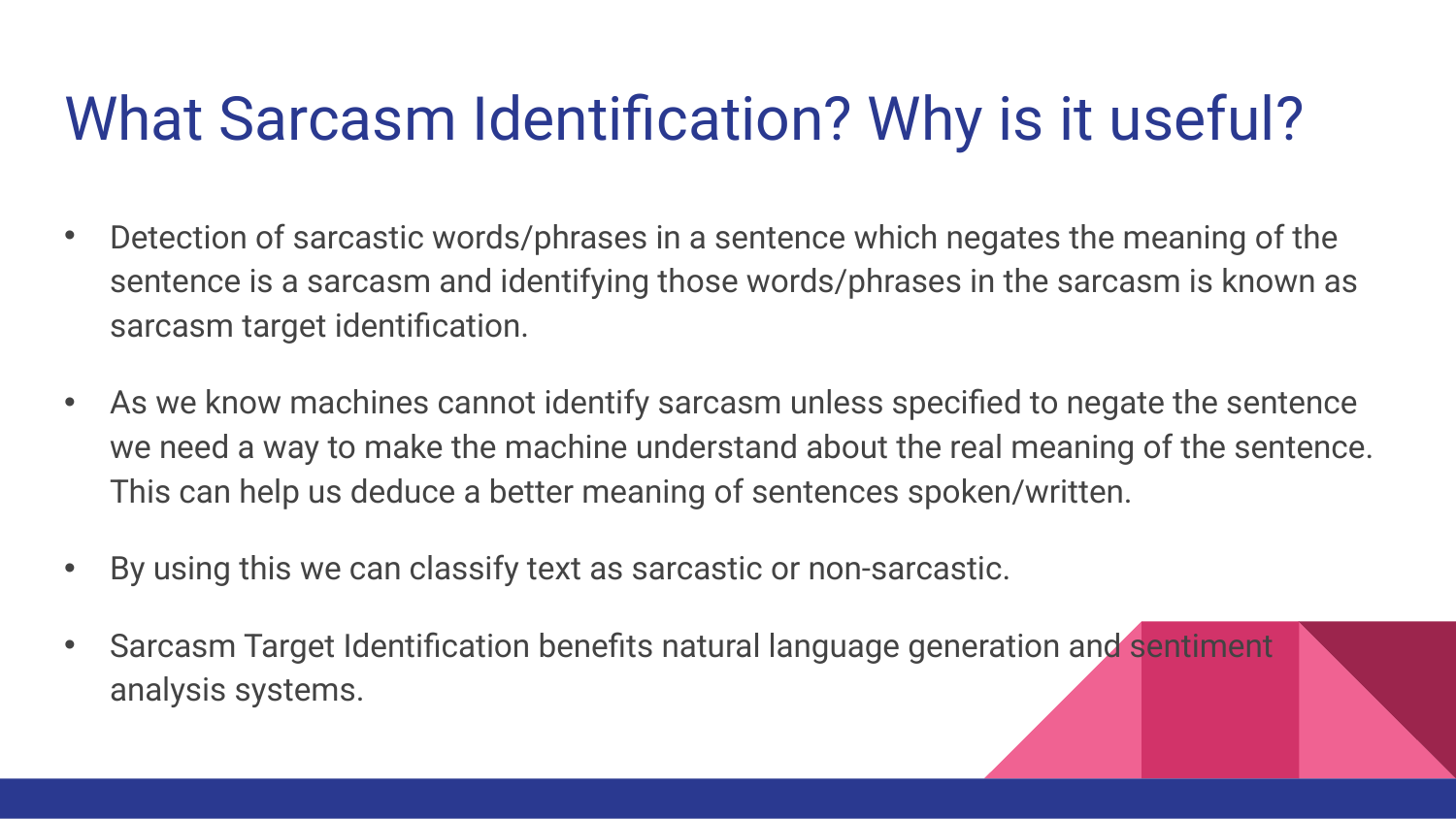

# What Sarcasm Identification? Why is it useful?
Detection of sarcastic words/phrases in a sentence which negates the meaning of the sentence is a sarcasm and identifying those words/phrases in the sarcasm is known as sarcasm target identification.
As we know machines cannot identify sarcasm unless specified to negate the sentence we need a way to make the machine understand about the real meaning of the sentence. This can help us deduce a better meaning of sentences spoken/written.
By using this we can classify text as sarcastic or non-sarcastic.
Sarcasm Target Identification benefits natural language generation and sentiment analysis systems.